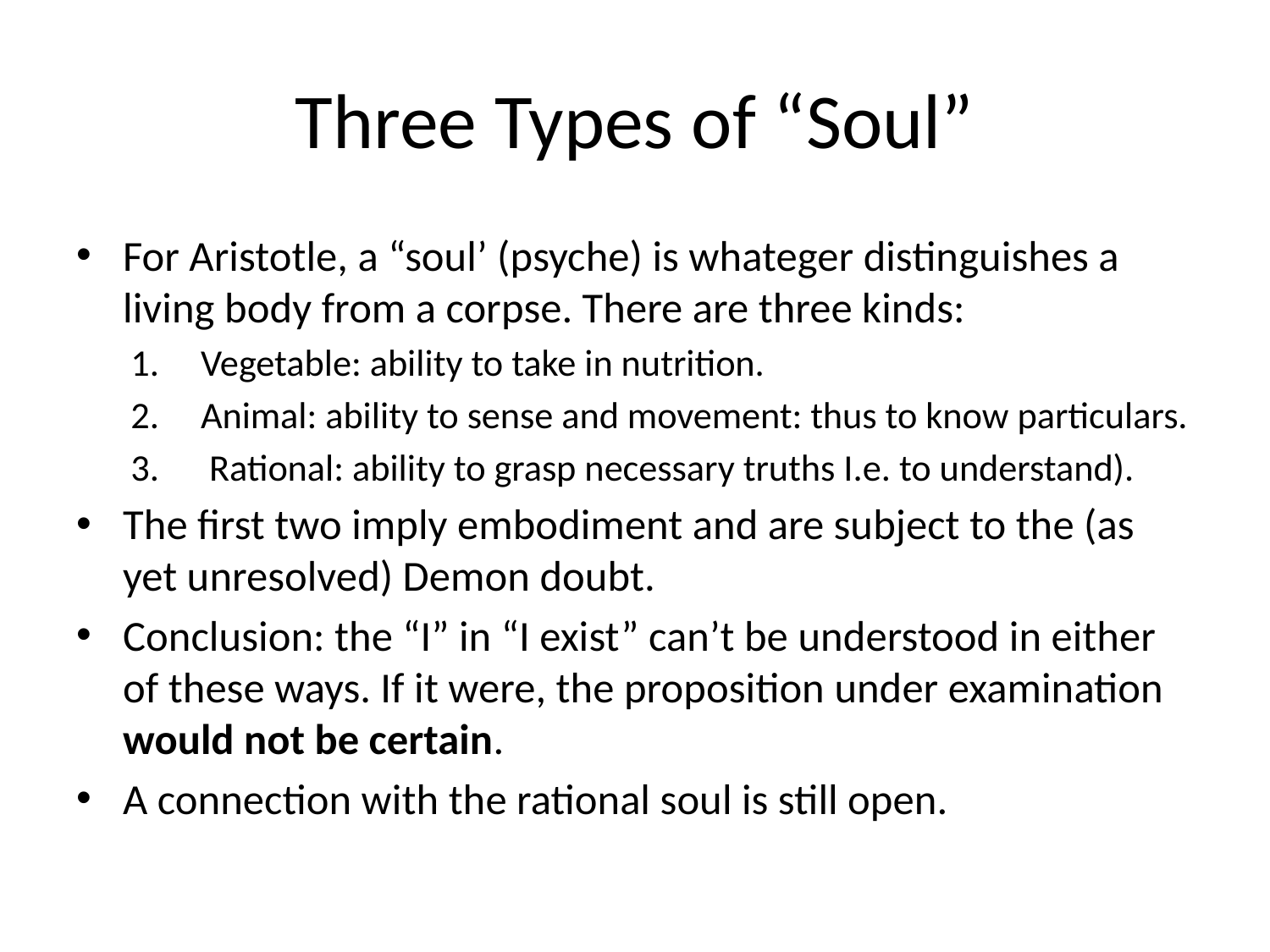

# Three Types of “Soul”
For Aristotle, a “soul’ (psyche) is whateger distinguishes a living body from a corpse. There are three kinds:
Vegetable: ability to take in nutrition.
Animal: ability to sense and movement: thus to know particulars.
 Rational: ability to grasp necessary truths I.e. to understand).
The first two imply embodiment and are subject to the (as yet unresolved) Demon doubt.
Conclusion: the “I” in “I exist” can’t be understood in either of these ways. If it were, the proposition under examination would not be certain.
A connection with the rational soul is still open.